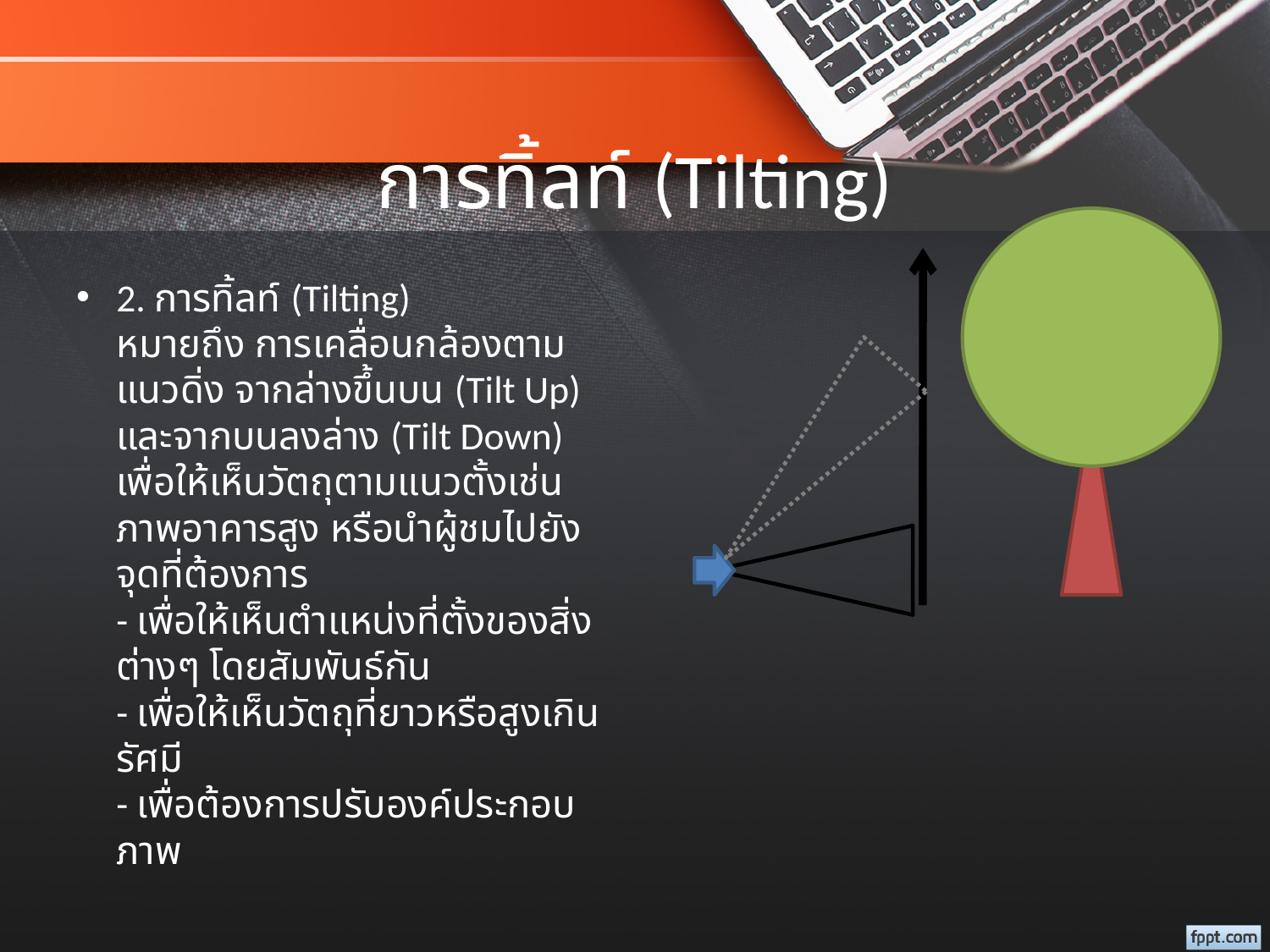

# การทิ้ลท์ (Tilting)

2. การทิ้ลท์ (Tilting)
หมายถึง การเคลื่อนกล้องตามแนวดิ่ง จากล่างขึ้นบน (Tilt Up) และจากบนลงล่าง (Tilt Down) เพื่อให้เห็นวัตถุตามแนวตั้งเช่น ภาพอาคารสูง หรือนำผู้ชมไปยังจุดที่ต้องการ
- เพื่อให้เห็นตำแหน่งที่ตั้งของสิ่งต่างๆ โดยสัมพันธ์กัน
- เพื่อให้เห็นวัตถุที่ยาวหรือสูงเกินรัศมี
- เพื่อต้องการปรับองค์ประกอบภาพ